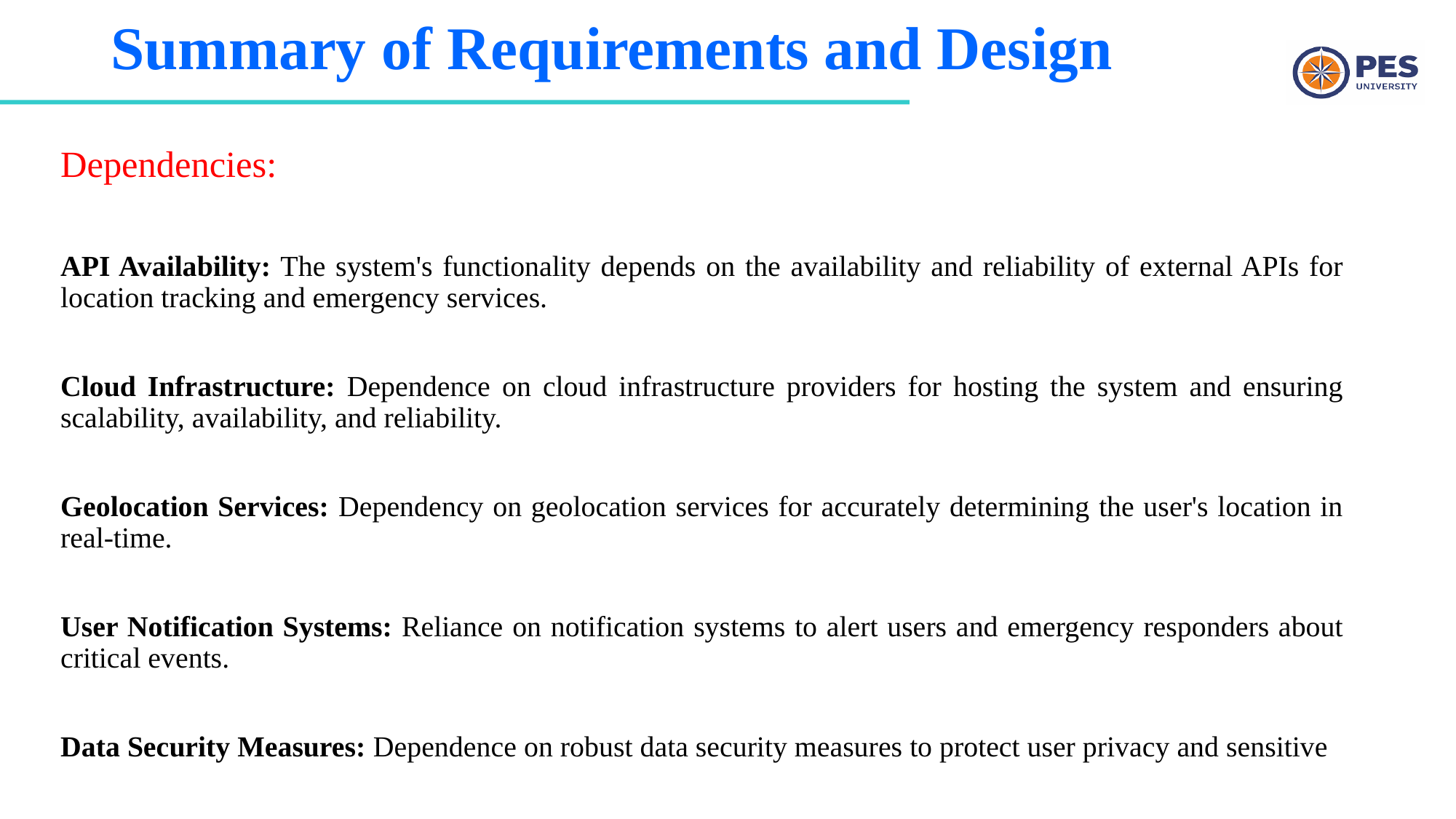

# Summary of Requirements and Design
Dependencies:

API Availability: The system's functionality depends on the availability and reliability of external APIs for location tracking and emergency services.

Cloud Infrastructure: Dependence on cloud infrastructure providers for hosting the system and ensuring scalability, availability, and reliability.

Geolocation Services: Dependency on geolocation services for accurately determining the user's location in real-time.

User Notification Systems: Reliance on notification systems to alert users and emergency responders about critical events.

Data Security Measures: Dependence on robust data security measures to protect user privacy and sensitive